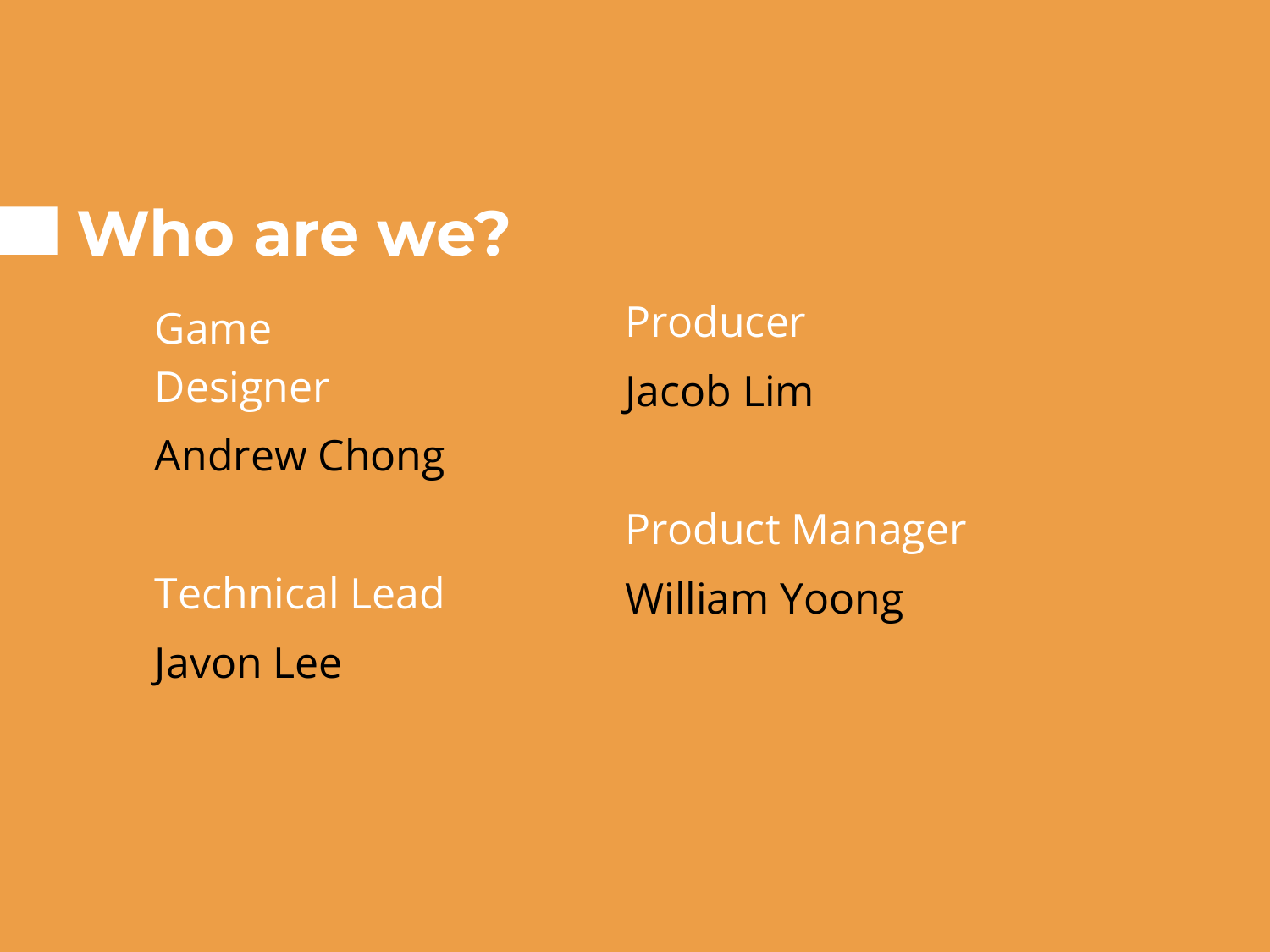

# Who are we?
Producer
Jacob Lim

Product Manager
William Yoong
Game Designer
Andrew Chong

Technical Lead
Javon Lee